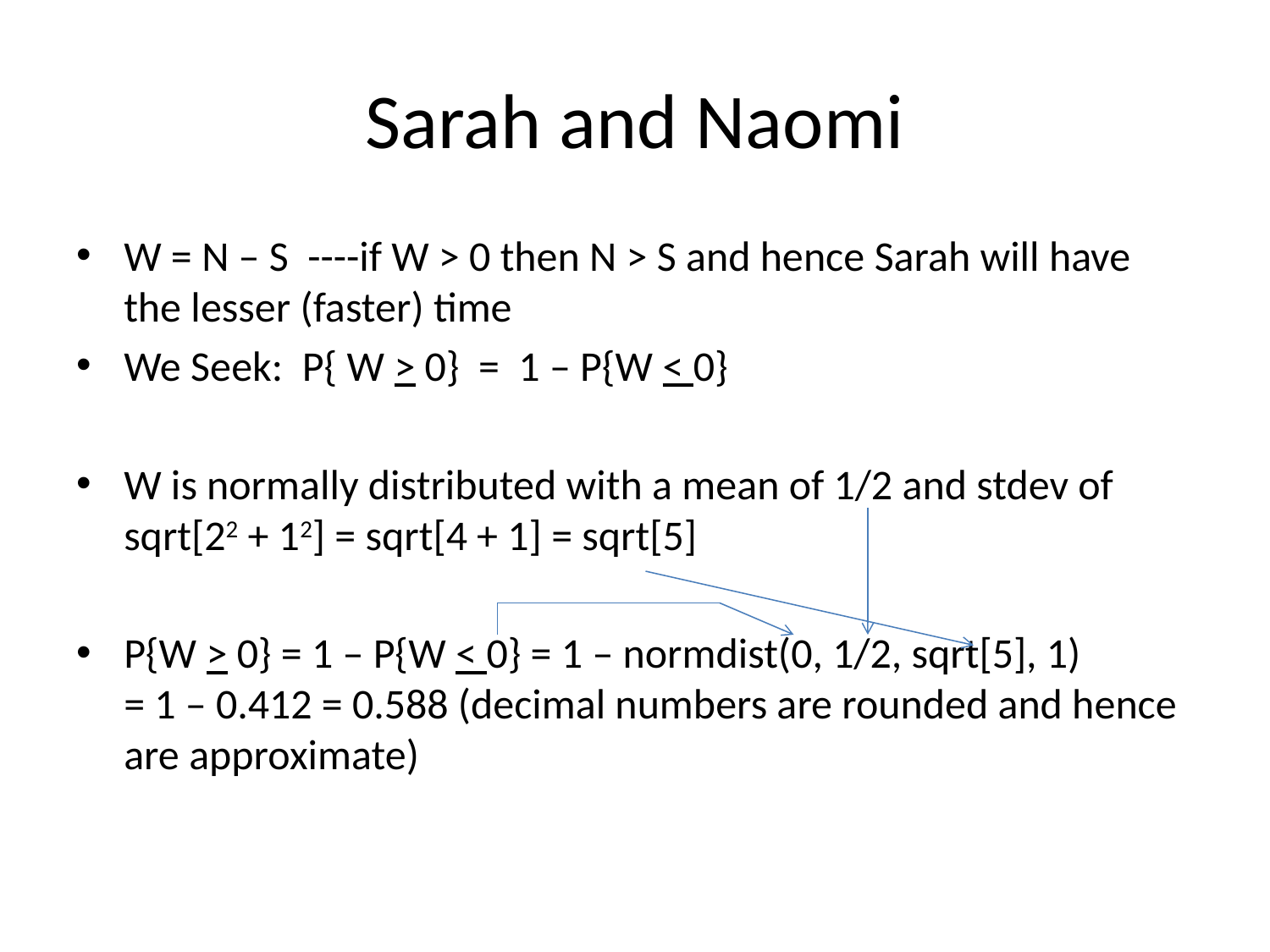

# Sarah and Naomi
W = N – S  ----if W > 0 then N > S and hence Sarah will have the lesser (faster) time
We Seek:  P{ W > 0}  =  1 – P{W < 0}

W is normally distributed with a mean of 1/2 and stdev of sqrt[22 + 12] = sqrt[4 + 1] = sqrt[5]

P{W > 0} = 1 – P{W < 0} = 1 – normdist(0, 1/2, sqrt[5], 1)           = 1 – 0.412 = 0.588 (decimal numbers are rounded and hence are approximate)